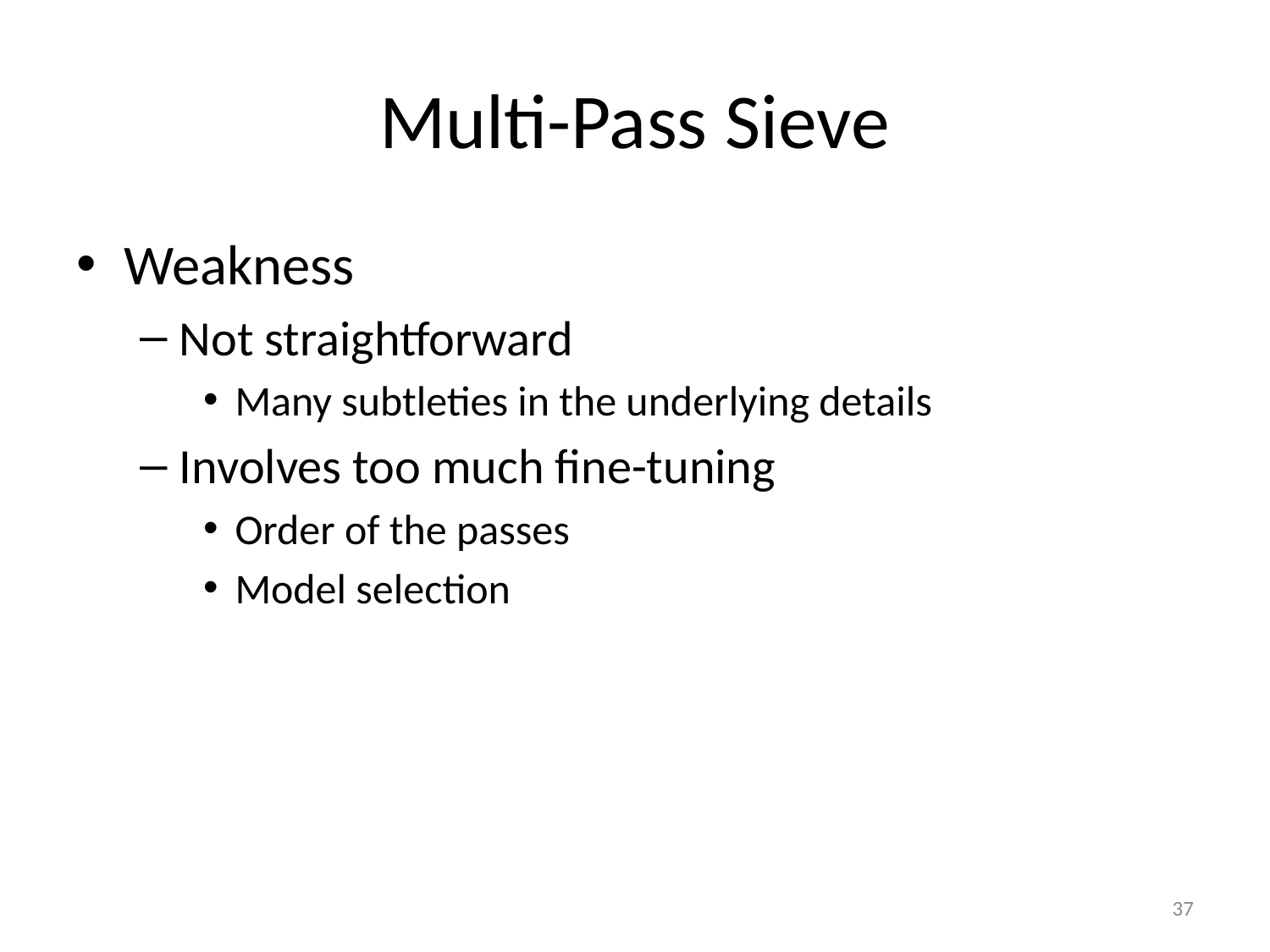

# Multi-Pass Sieve
Weakness
Not straightforward
Many subtleties in the underlying details
Involves too much fine-tuning
Order of the passes
Model selection

37